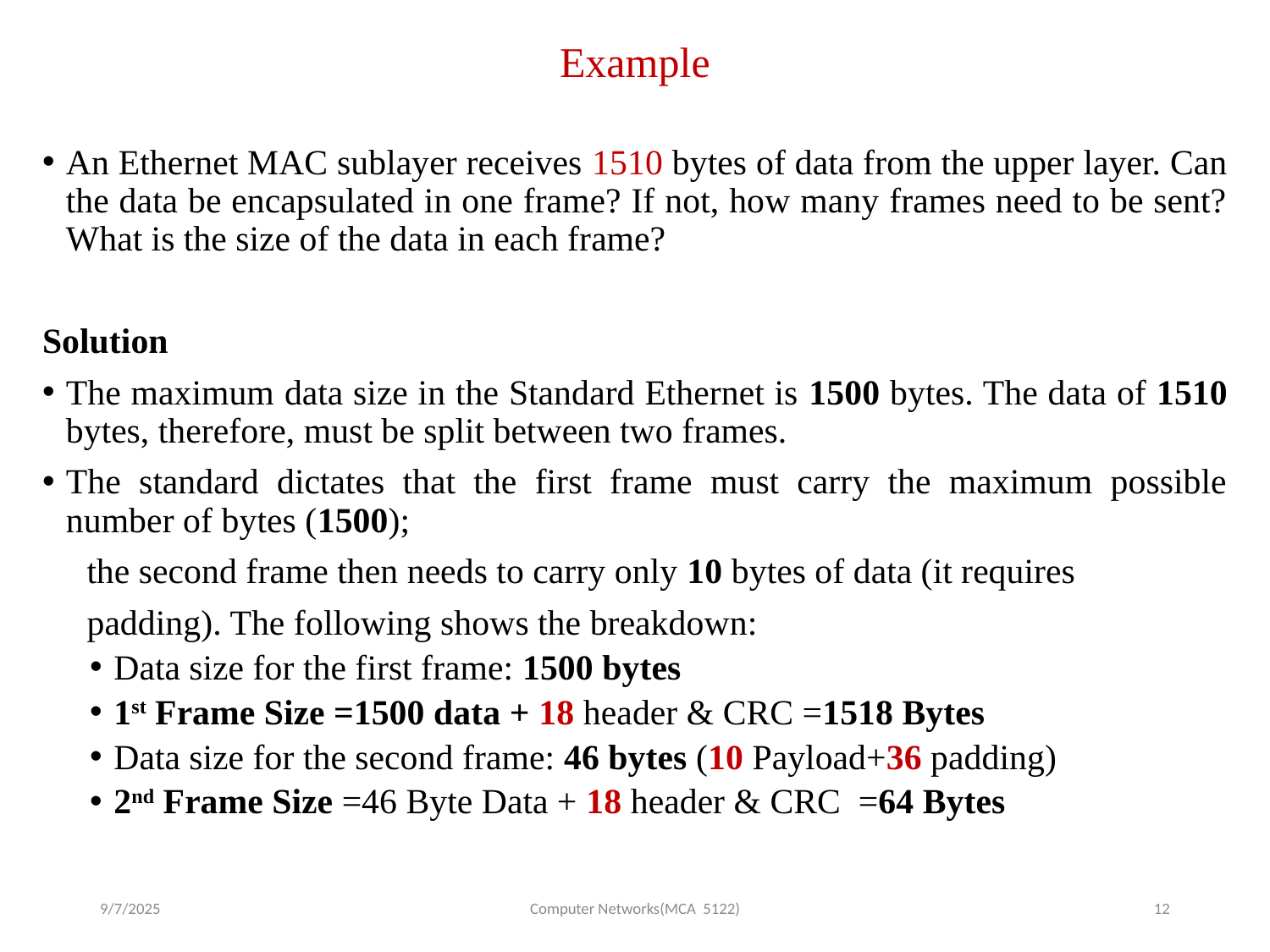

# Example
An Ethernet MAC sublayer receives 1510 bytes of data from the upper layer. Can the data be encapsulated in one frame? If not, how many frames need to be sent? What is the size of the data in each frame?

Solution
The maximum data size in the Standard Ethernet is 1500 bytes. The data of 1510 bytes, therefore, must be split between two frames.
The standard dictates that the first frame must carry the maximum possible number of bytes (1500);
     the second frame then needs to carry only 10 bytes of data (it requires
     padding). The following shows the breakdown:
Data size for the first frame: 1500 bytes
1st Frame Size =1500 data + 18 header & CRC =1518 Bytes
Data size for the second frame: 46 bytes (10 Payload+36 padding)
2nd Frame Size =46 Byte Data + 18 header & CRC  =64 Bytes
Computer Networks(MCA  5122)
9/7/2025
12